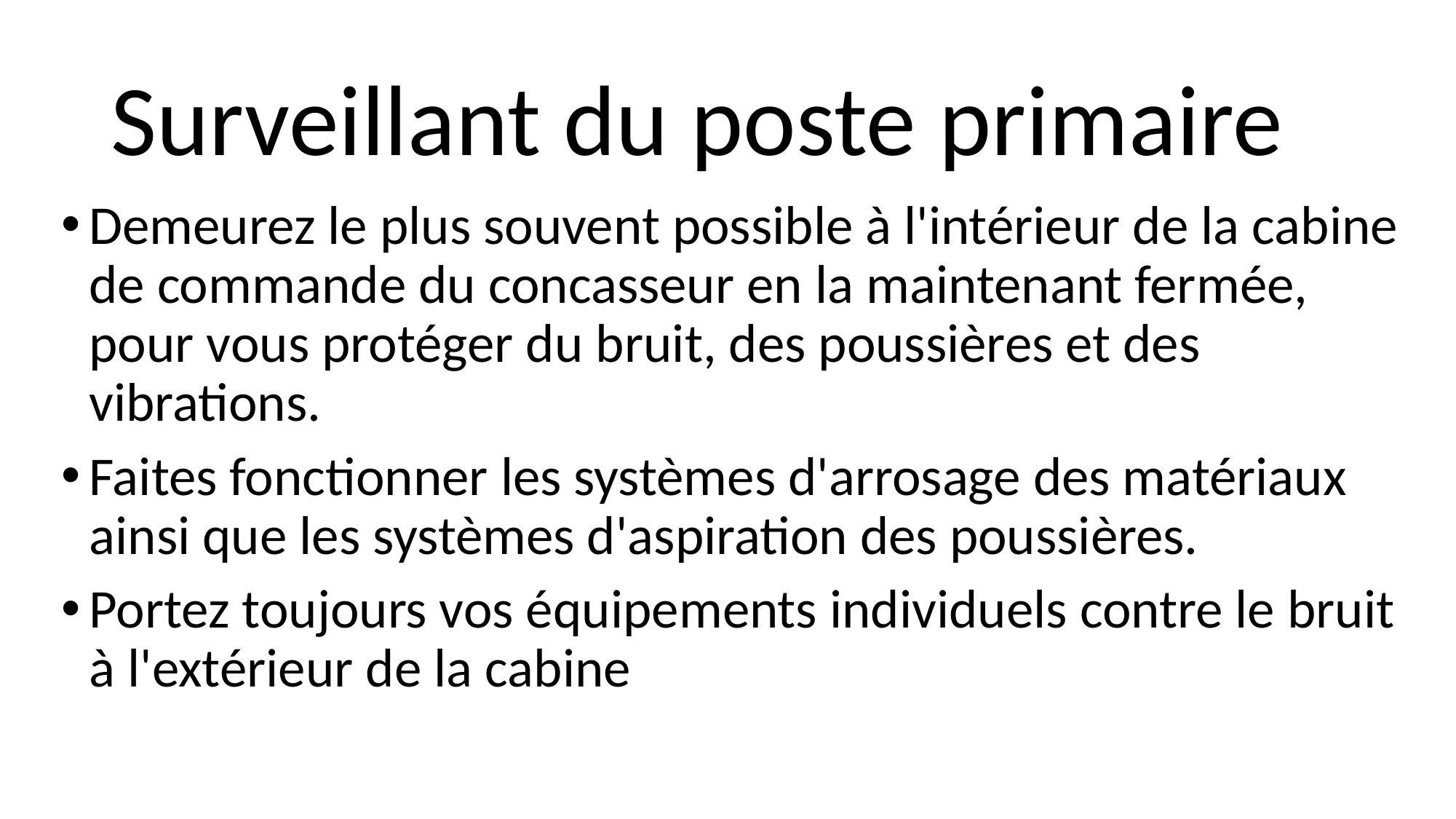

# Surveillant du poste primaire
Demeurez le plus souvent possible à l'intérieur de la cabine de commande du concasseur en la maintenant fermée, pour vous protéger du bruit, des poussières et des vibrations.
Faites fonctionner les systèmes d'arrosage des matériaux ainsi que les systèmes d'aspiration des poussières.
Portez toujours vos équipements individuels contre le bruit à l'extérieur de la cabine